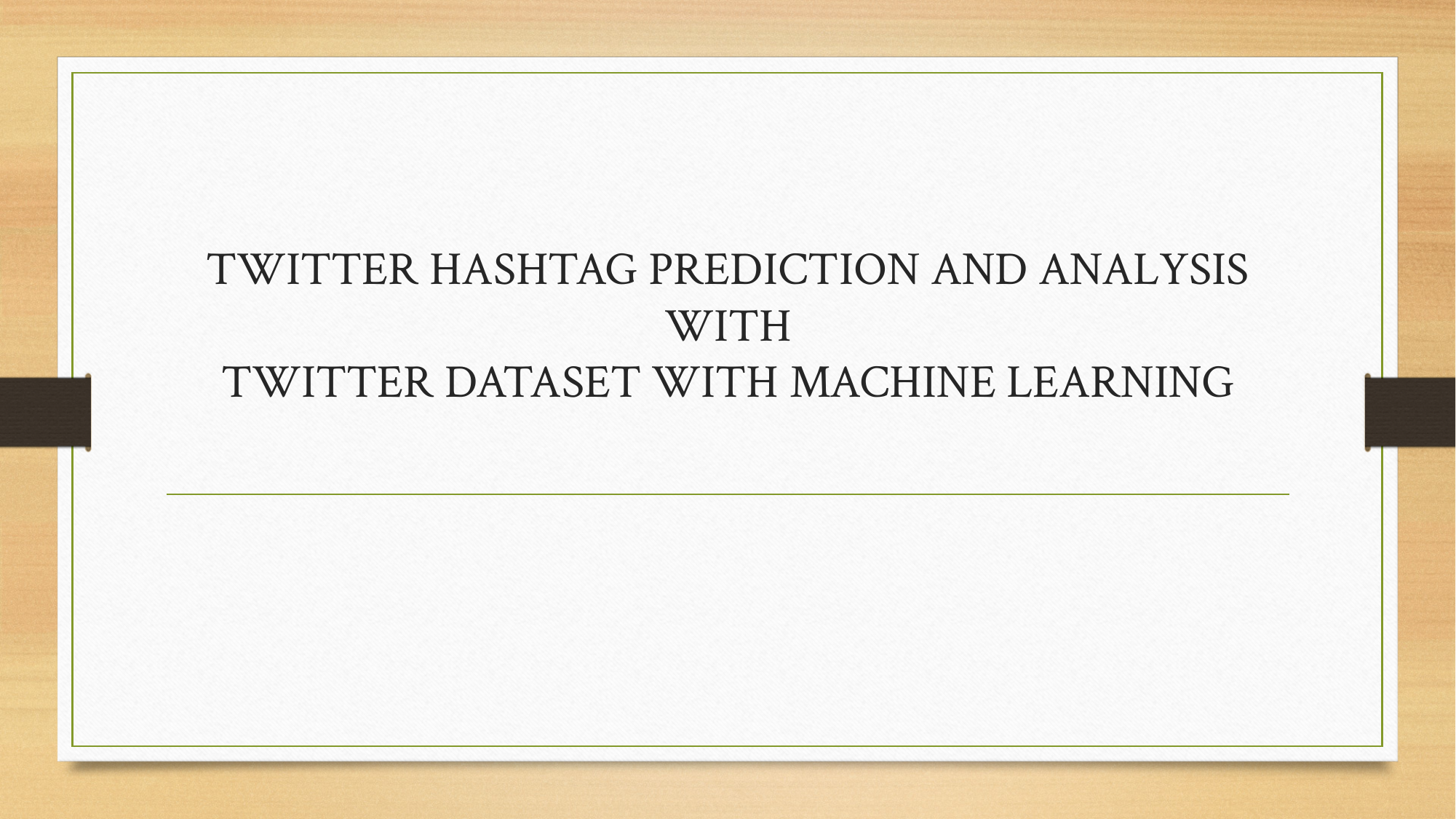

# TWITTER HASHTAG PREDICTION AND ANALYSIS WITH TWITTER DATASET WITH MACHINE LEARNING